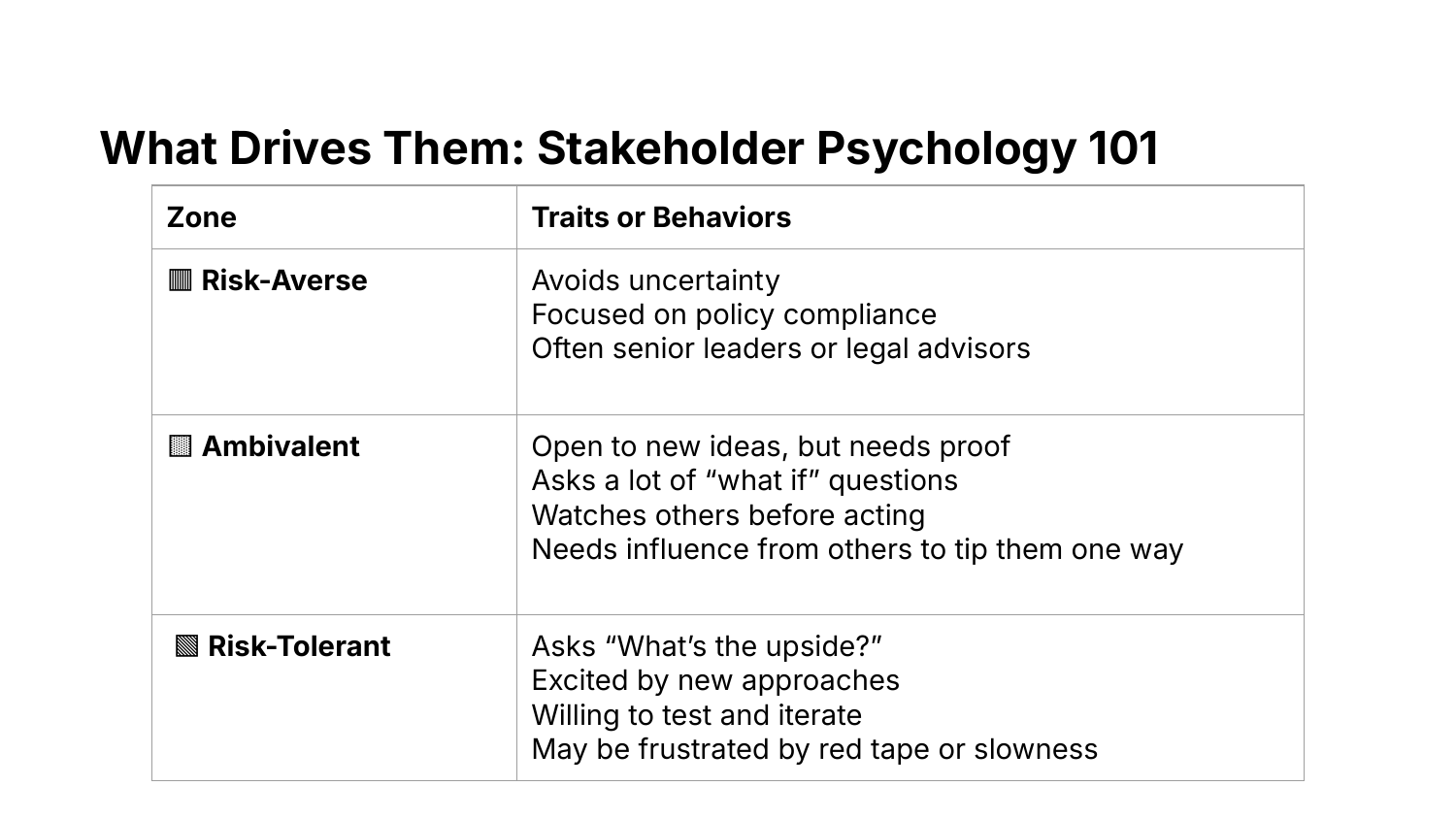

What Drives Them: Stakeholder Psychology 101
| Zone | Traits or Behaviors |
| --- | --- |
| 🟥 Risk-Averse | Avoids uncertainty Focused on policy compliance Often senior leaders or legal advisors |
| 🟨 Ambivalent | Open to new ideas, but needs proof Asks a lot of “what if” questions Watches others before acting Needs influence from others to tip them one way |
| 🟩 Risk-Tolerant | Asks “What’s the upside?” Excited by new approaches Willing to test and iterate May be frustrated by red tape or slowness |